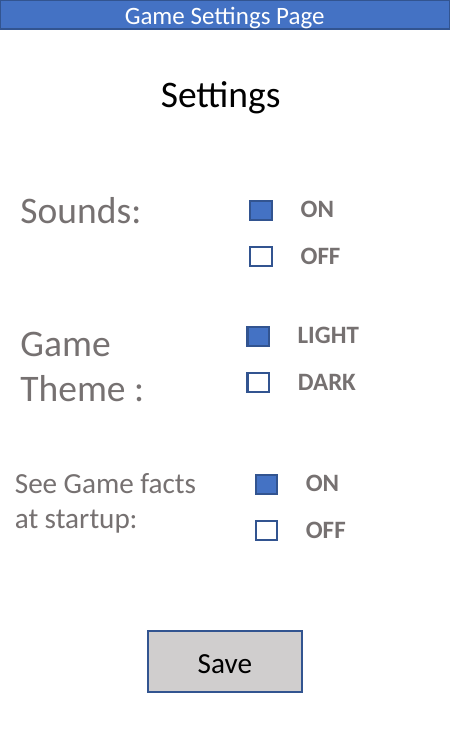

Game Settings Page
# Settings
Sounds:
ON

OFF

LIGHT
Game Theme :

DARK

See Game facts
at startup:
ON

OFF

Save